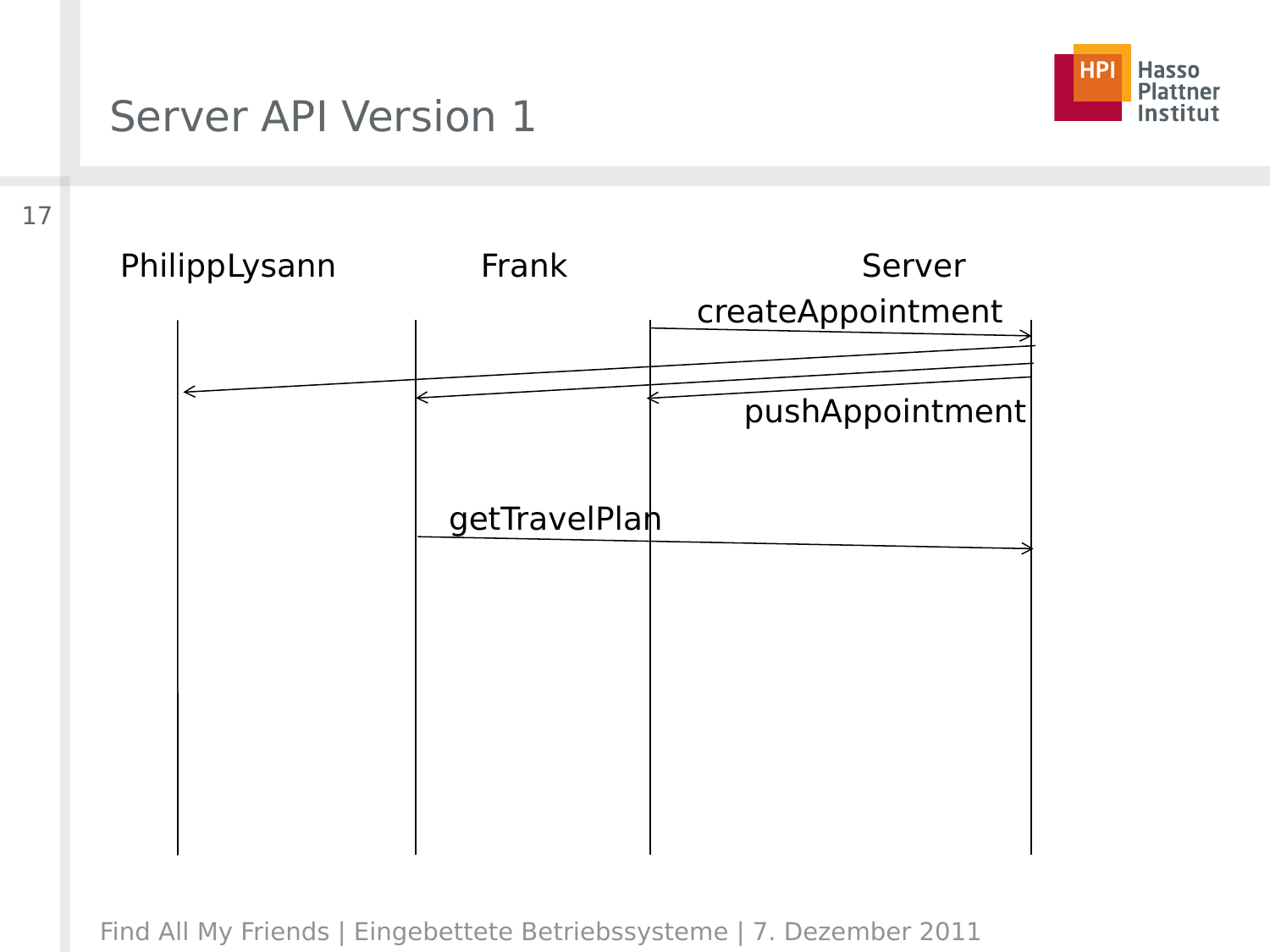

# Server API Version 1
17
  Philipp	Lysann		Frank			Server
createAppointment
pushAppointment
getTravelPlan
Find All My Friends | Eingebettete Betriebssysteme | 7. Dezember 2011